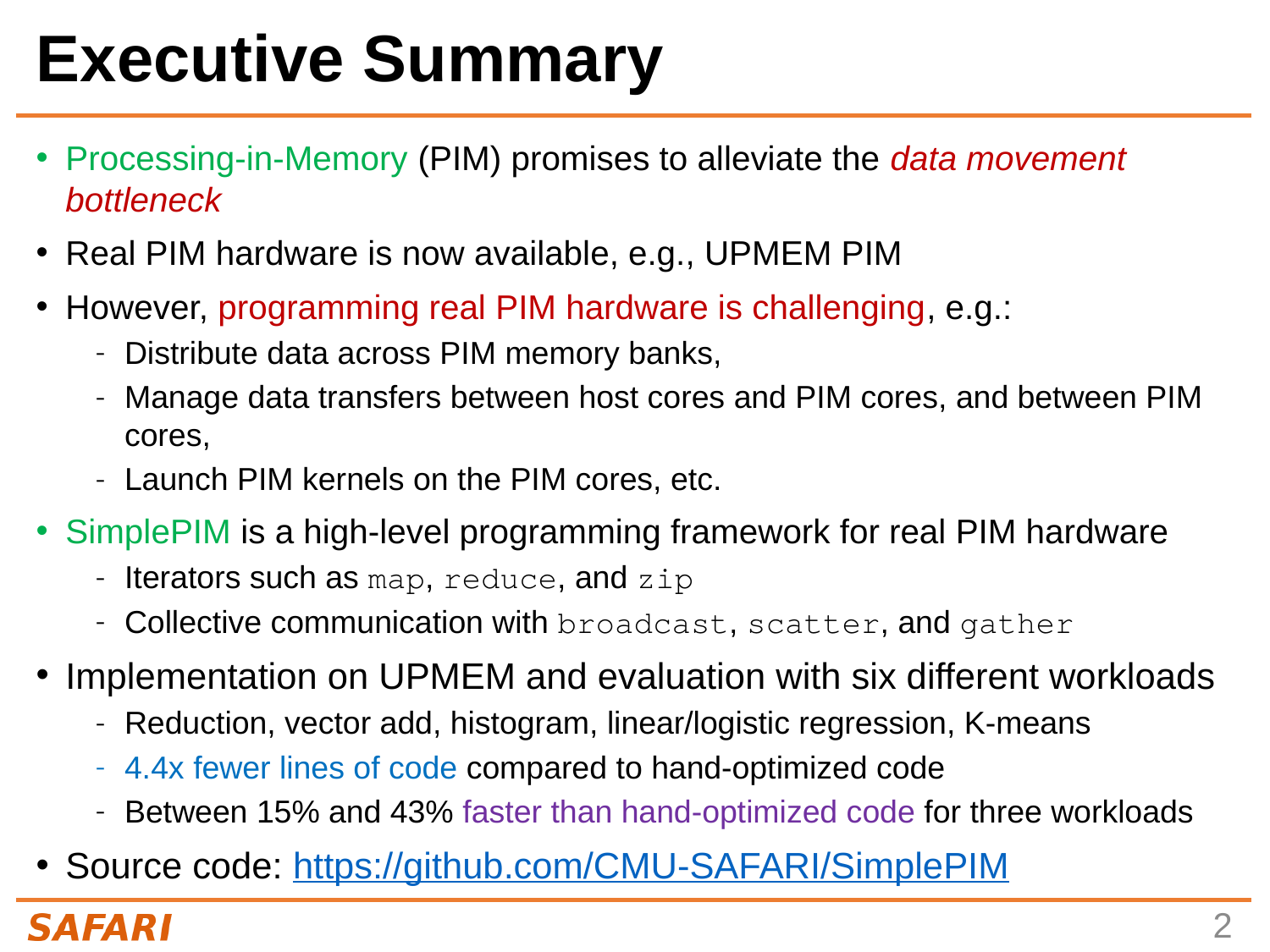

# Executive Summary
Processing-in-Memory (PIM) promises to alleviate the data movement bottleneck
Real PIM hardware is now available, e.g., UPMEM PIM
However, programming real PIM hardware is challenging, e.g.:
Distribute data across PIM memory banks,
Manage data transfers between host cores and PIM cores, and between PIM cores,
Launch PIM kernels on the PIM cores, etc.
SimplePIM is a high-level programming framework for real PIM hardware
Iterators such as map, reduce, and zip
Collective communication with broadcast, scatter, and gather
Implementation on UPMEM and evaluation with six different workloads
Reduction, vector add, histogram, linear/logistic regression, K-means
4.4x fewer lines of code compared to hand-optimized code
Between 15% and 43% faster than hand-optimized code for three workloads
Source code: https://github.com/CMU-SAFARI/SimplePIM